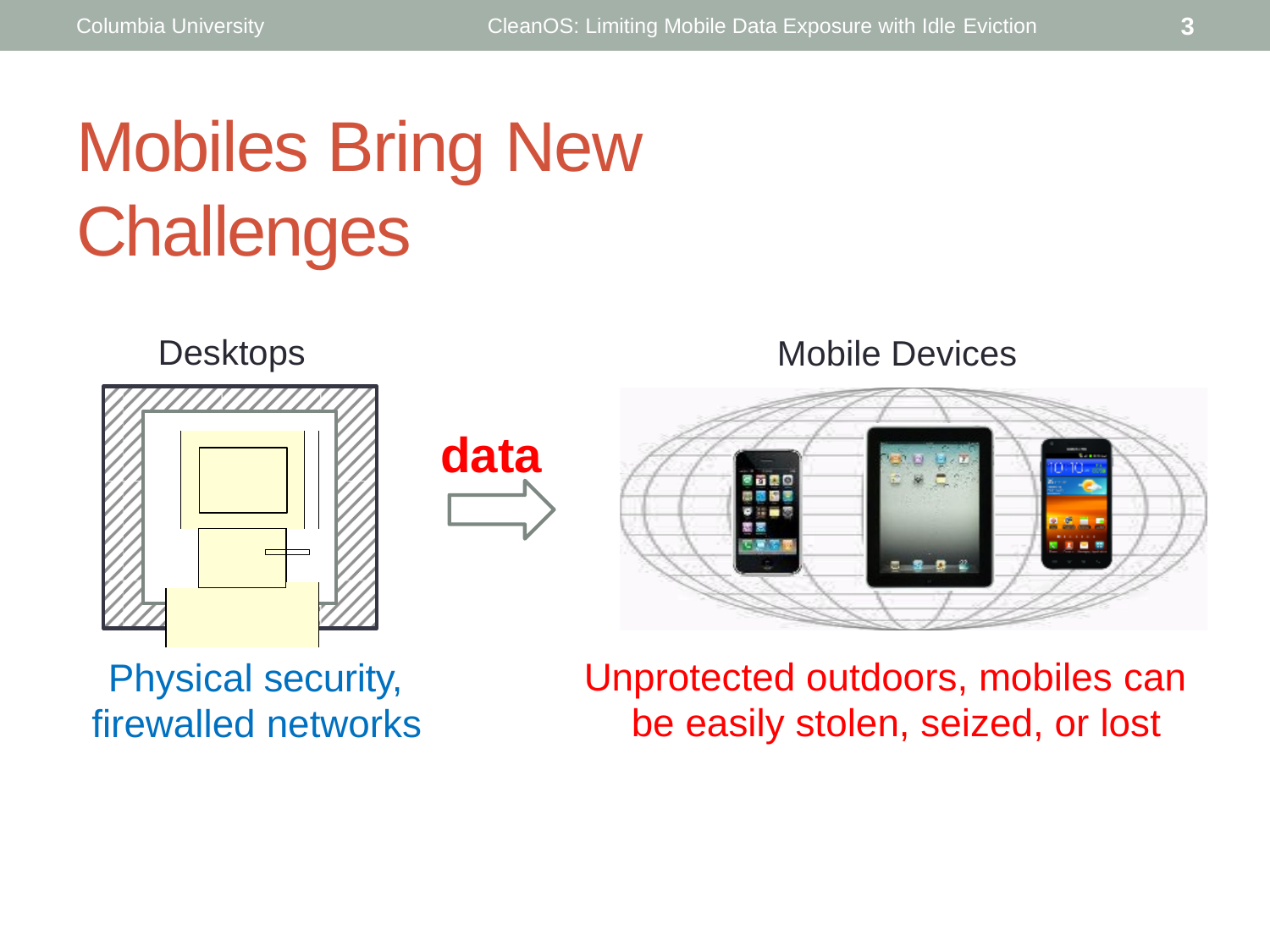

3
Columbia University
CleanOS: Limiting Mobile Data Exposure with Idle Eviction
Mobiles Bring New Challenges
Desktops
Mobile Devices

data

|  |  |  |  |  |
| --- | --- | --- | --- | --- |
|  |  |  |  |  |
|  |  |  |  |  |

Unprotected outdoors, mobiles can  be easily stolen, seized, or lost
Physical security,  firewalled networks